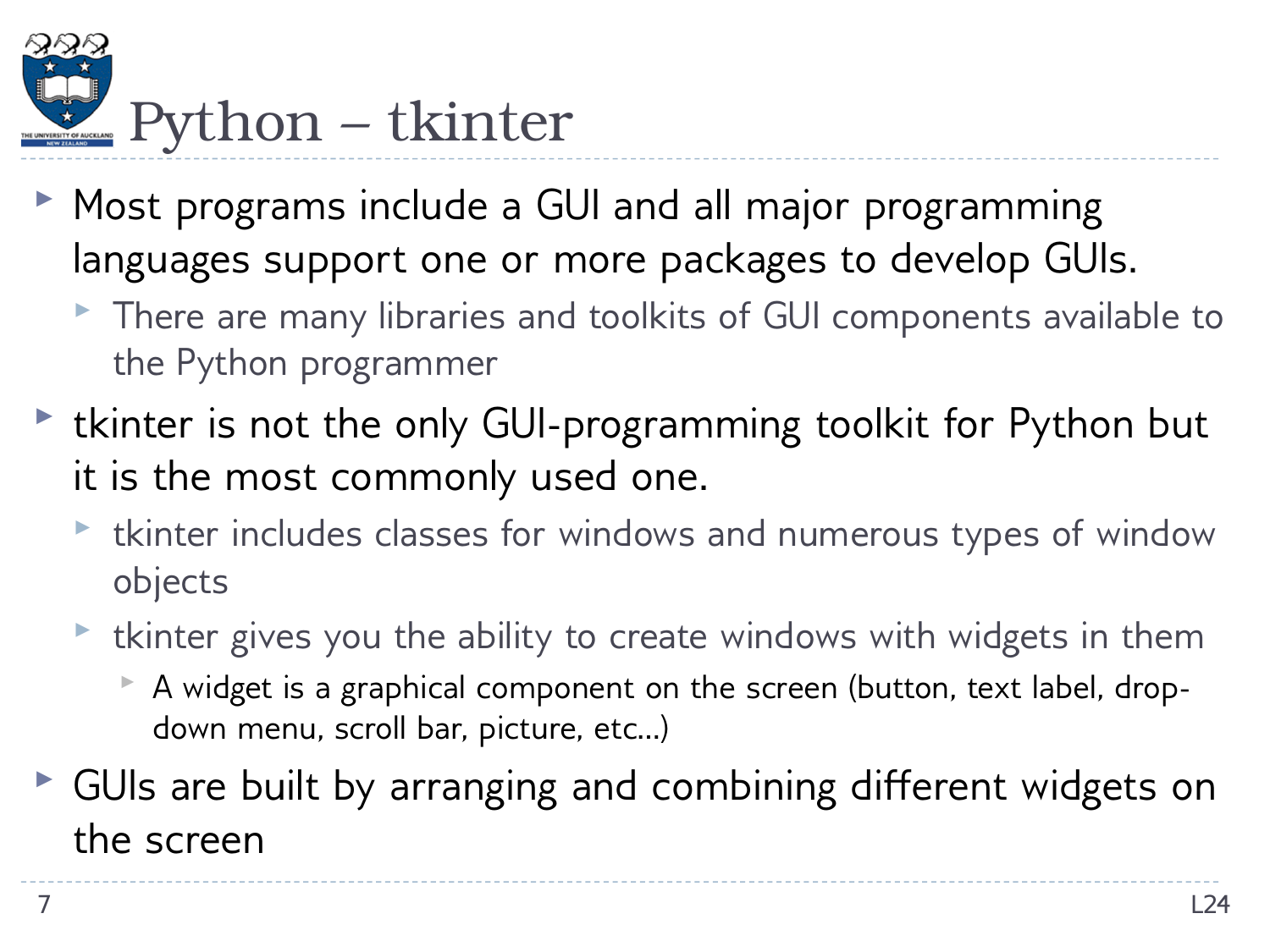

# Python – tkinter
Most programs include a GUI and all major programming languages support one or more packages to develop GUIs.
There are many libraries and toolkits of GUI components available to the Python programmer
tkinter is not the only GUI-programming toolkit for Python but it is the most commonly used one.
tkinter includes classes for windows and numerous types of window objects
tkinter gives you the ability to create windows with widgets in them
A widget is a graphical component on the screen (button, text label, drop-down menu, scroll bar, picture, etc…)
GUIs are built by arranging and combining different widgets on the screen

7
L24